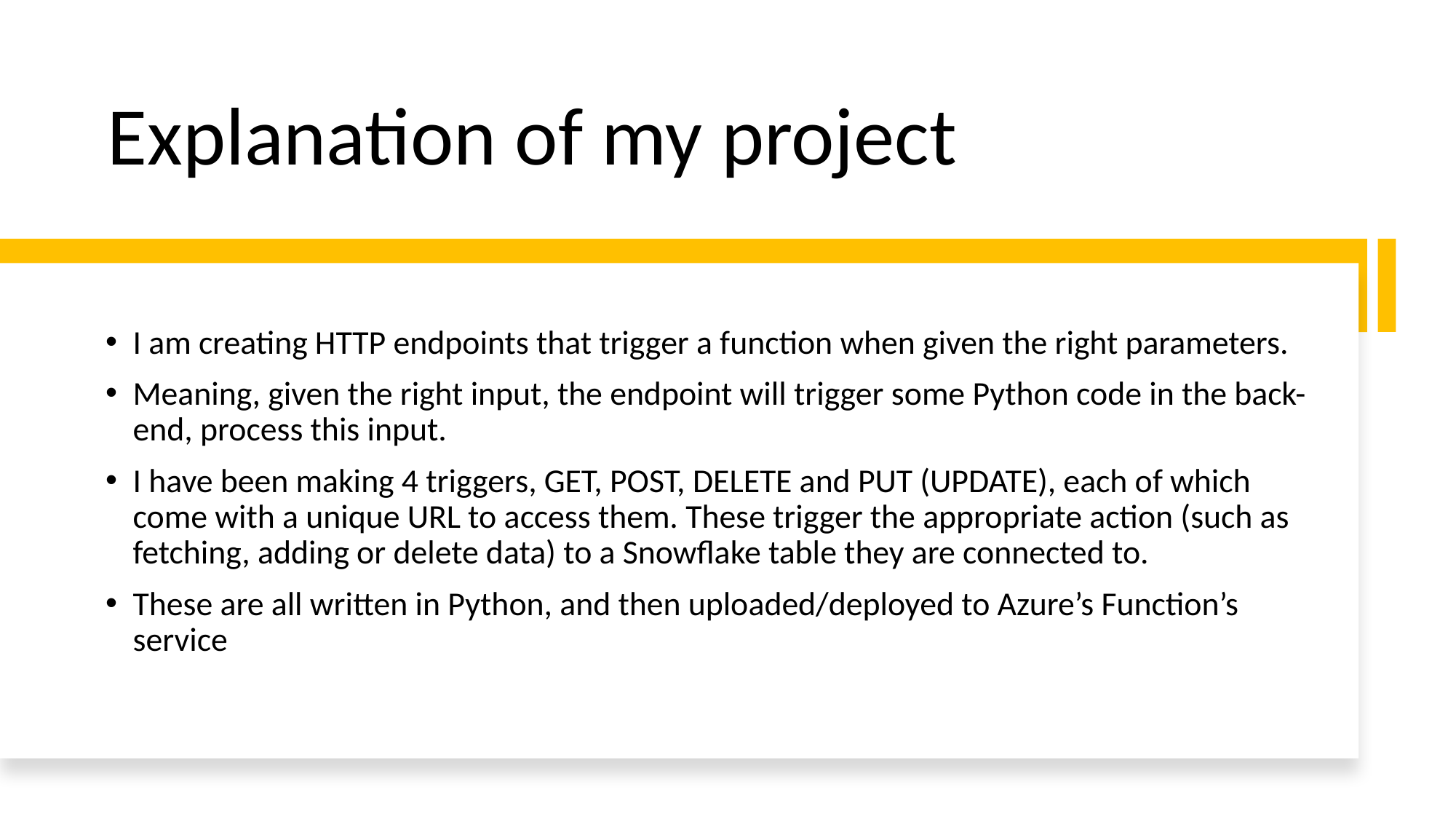

# Explanation of my project

I am creating HTTP endpoints that trigger a function when given the right parameters.
Meaning, given the right input, the endpoint will trigger some Python code in the back-end, process this input.
I have been making 4 triggers, GET, POST, DELETE and PUT (UPDATE), each of which come with a unique URL to access them. These trigger the appropriate action (such as fetching, adding or delete data) to a Snowflake table they are connected to.
These are all written in Python, and then uploaded/deployed to Azure’s Function’s service